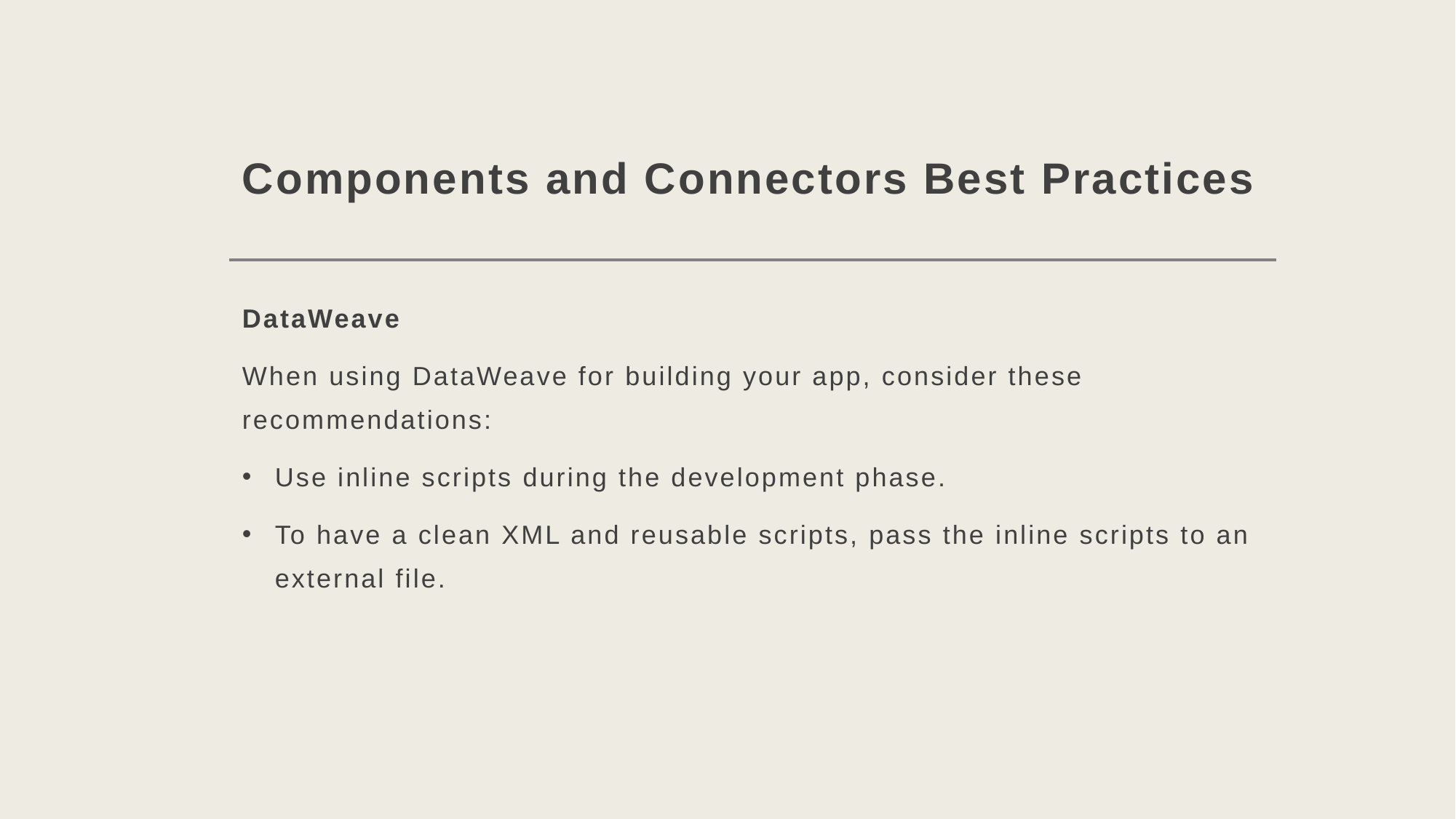

# Components and Connectors Best Practices
DataWeave
When using DataWeave for building your app, consider these recommendations:
Use inline scripts during the development phase.
To have a clean XML and reusable scripts, pass the inline scripts to an external file.